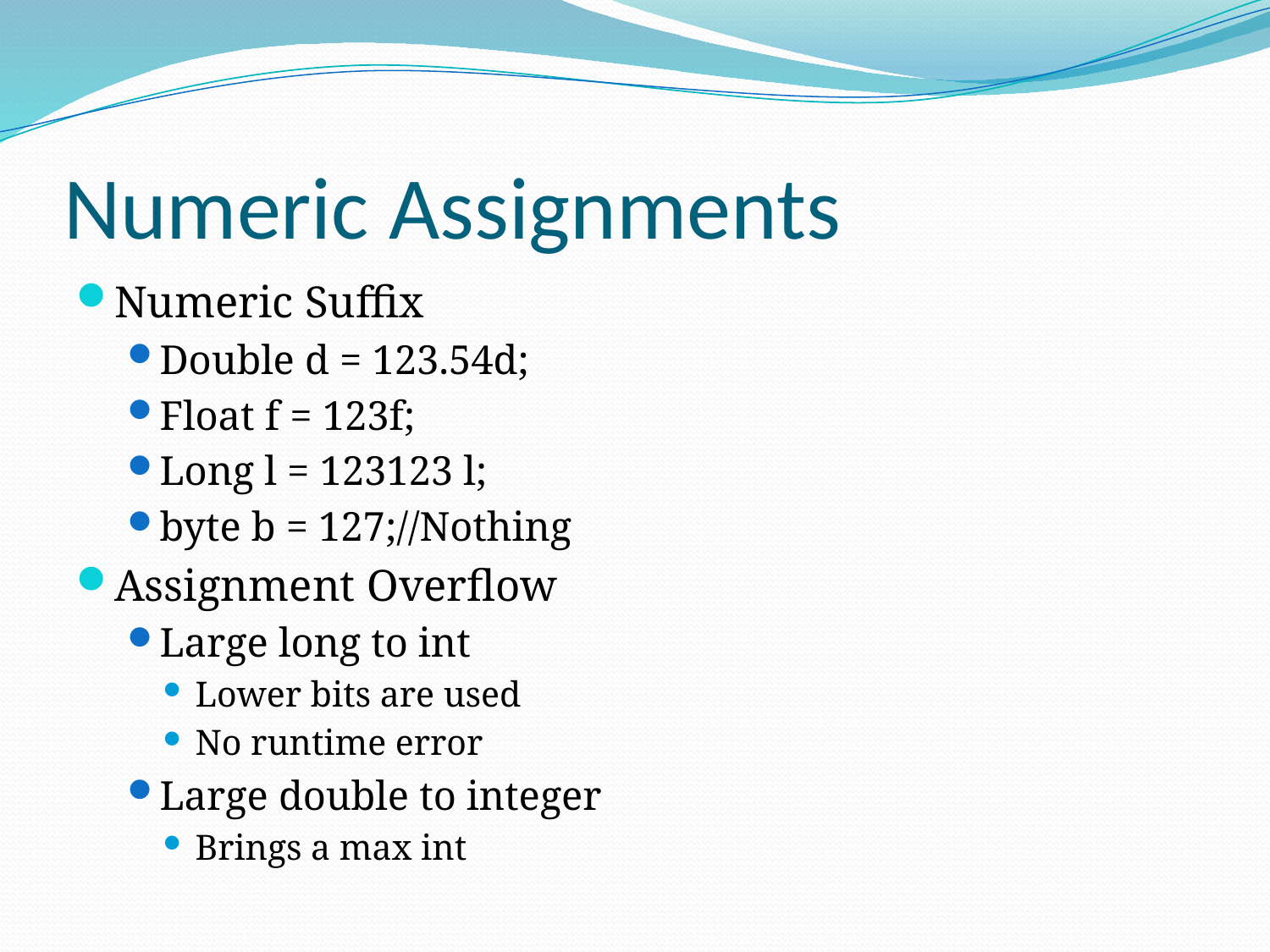

# Numeric Assignments
Numeric Suffix
Double d = 123.54d;
Float f = 123f;
Long l = 123123 l;
byte b = 127;//Nothing
Assignment Overflow
Large long to int
Lower bits are used
No runtime error
Large double to integer
Brings a max int